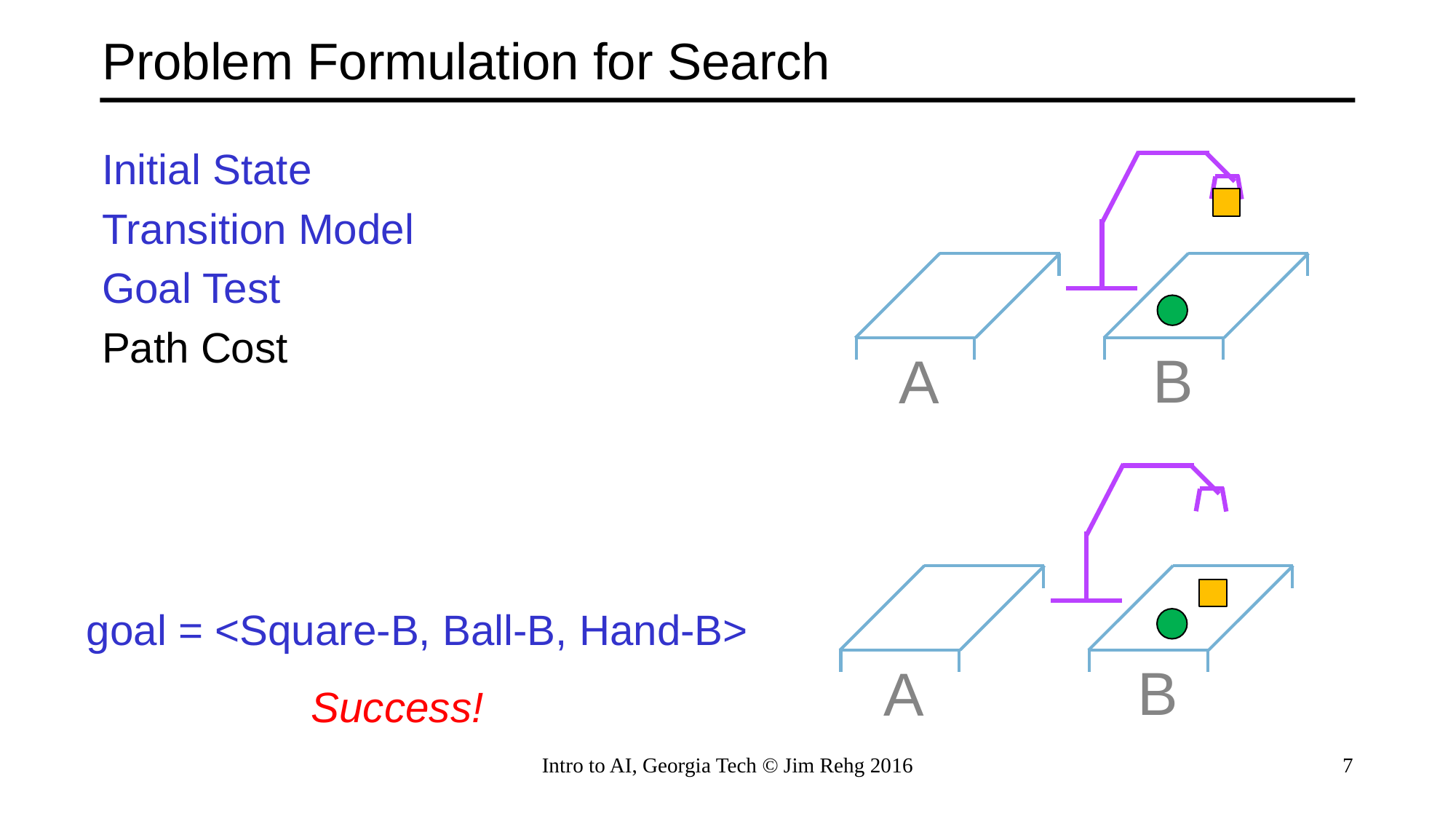

# Problem Formulation for Search
Initial State
Transition Model
Goal Test
Path Cost

B
A

B
A

goal = <Square-B, Ball-B, Hand-B>

Success!
Intro to AI, Georgia Tech © Jim Rehg 2016
7